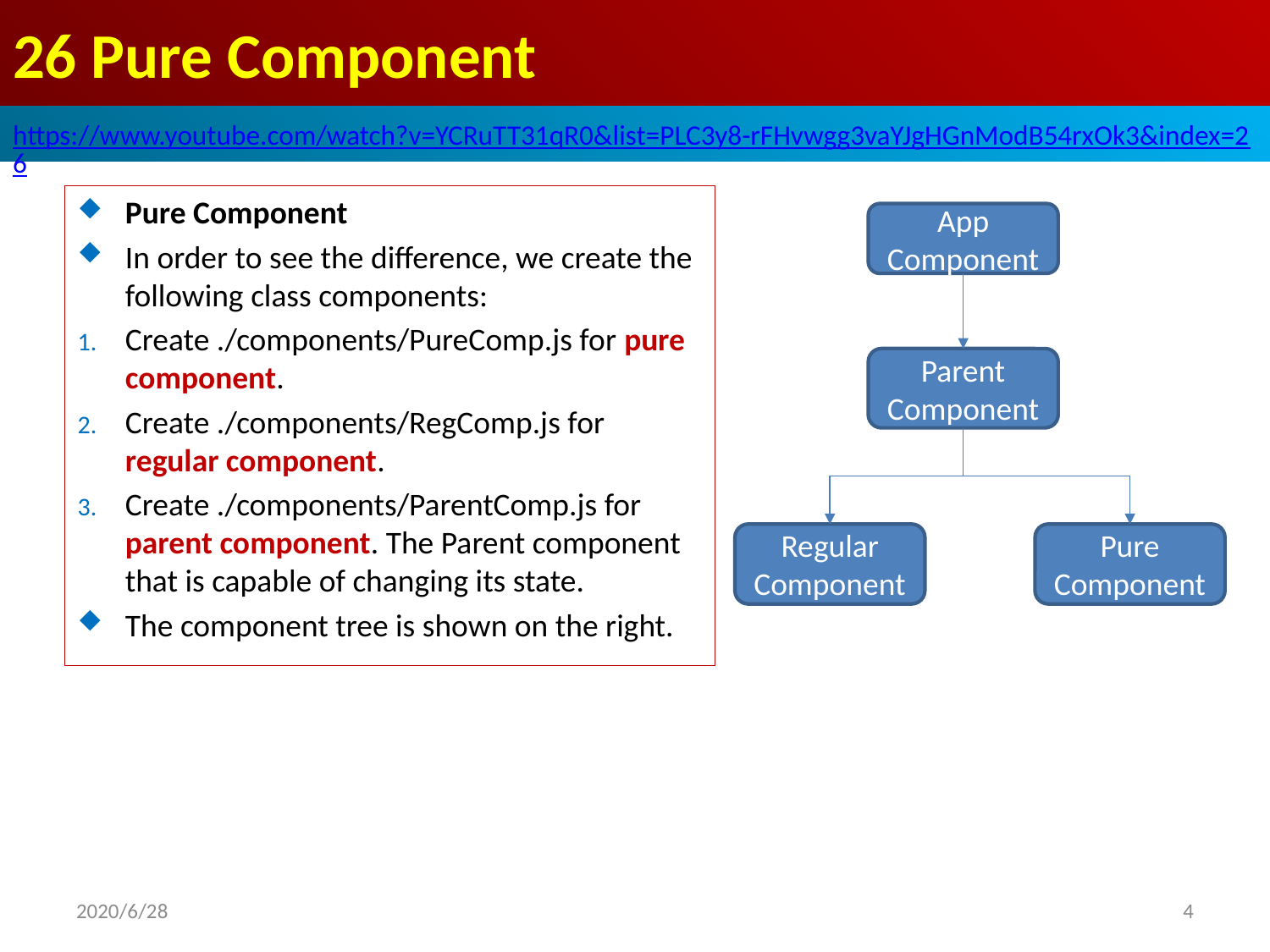

# 26 Pure Component
https://www.youtube.com/watch?v=YCRuTT31qR0&list=PLC3y8-rFHvwgg3vaYJgHGnModB54rxOk3&index=26
Pure Component
In order to see the difference, we create the following class components:
Create ./components/PureComp.js for pure component.
Create ./components/RegComp.js for regular component.
Create ./components/ParentComp.js for parent component. The Parent component that is capable of changing its state.
The component tree is shown on the right.
App Component
Parent Component
Regular
Component
Pure Component
2020/6/28
4